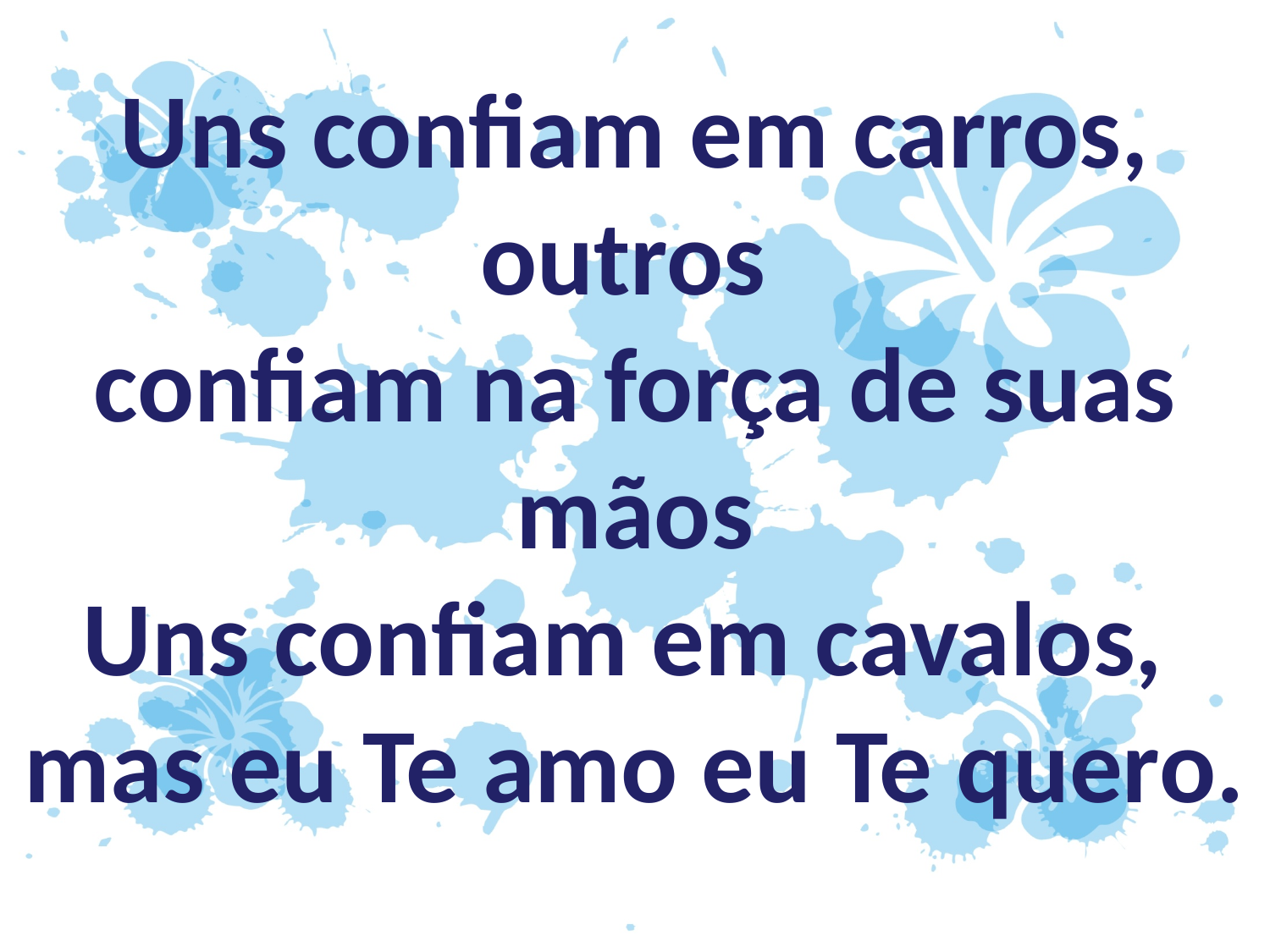

Uns confiam em carros, outros
confiam na força de suas mãos
Uns confiam em cavalos,
mas eu Te amo eu Te quero.